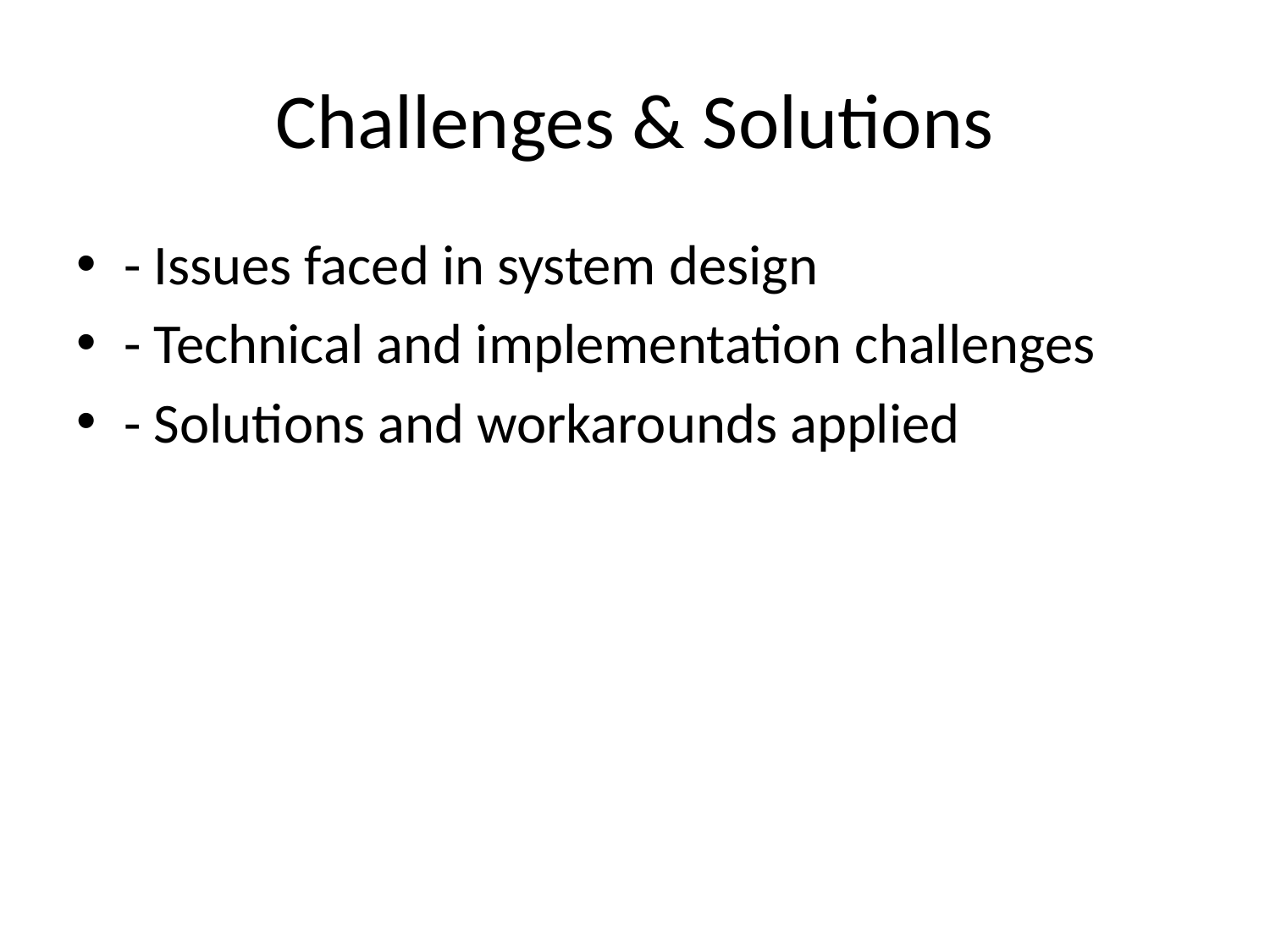

# Challenges & Solutions
- Issues faced in system design
- Technical and implementation challenges
- Solutions and workarounds applied